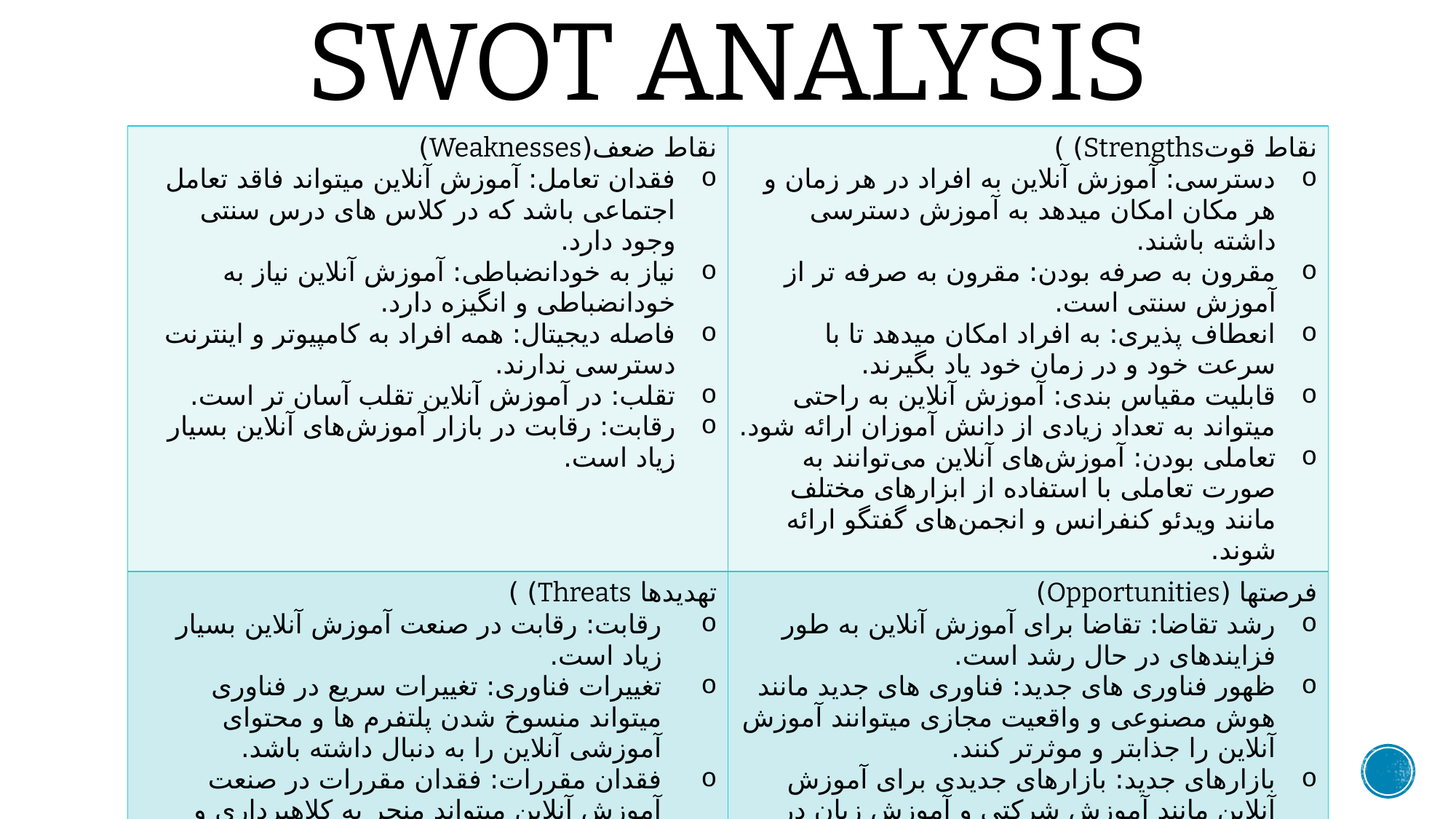

# SWOT Analysis
| نقاط ضعف(Weaknesses) فقدان تعامل: آموزش آنلاین میتواند فاقد تعامل اجتماعی باشد که در کلاس های درس سنتی وجود دارد. نیاز به خودانضباطی: آموزش آنلاین نیاز به خودانضباطی و انگیزه دارد. فاصله دیجیتال: همه افراد به کامپیوتر و اینترنت دسترسی ندارند. تقلب: در آموزش آنلاین تقلب آسان تر است. رقابت: رقابت در بازار آموزش‌های آنلاین بسیار زیاد است. | نقاط قوتStrengths) ) دسترسی: آموزش آنلاین به افراد در هر زمان و هر مکان امکان میدهد به آموزش دسترسی داشته باشند. مقرون به صرفه بودن: مقرون به صرفه تر از آموزش سنتی است. انعطاف پذیری: به افراد امکان میدهد تا با سرعت خود و در زمان خود یاد بگیرند. قابلیت مقیاس بندی: آموزش آنلاین به راحتی میتواند به تعداد زیادی از دانش آموزان ارائه شود. تعاملی بودن: آموزش‌های آنلاین می‌توانند به صورت تعاملی با استفاده از ابزارهای مختلف مانند ویدئو کنفرانس و انجمن‌های گفتگو ارائه شوند. |
| --- | --- |
| تهدیدها Threats) ) رقابت: رقابت در صنعت آموزش آنلاین بسیار زیاد است. تغییرات فناوری: تغییرات سریع در فناوری میتواند منسوخ شدن پلتفرم ها و محتوای آموزشی آنلاین را به دنبال داشته باشد. فقدان مقررات: فقدان مقررات در صنعت آموزش آنلاین میتواند منجر به کلاهبرداری و سوء استفاده شود. بحران های اقتصادی: بحران های اقتصادی میتوانند تقاضا برای آموزش آنلاین را کاهش دهند. | فرصتها (Opportunities) رشد تقاضا: تقاضا برای آموزش آنلاین به طور فزایندهای در حال رشد است. ظهور فناوری های جدید: فناوری های جدید مانند هوش مصنوعی و واقعیت مجازی میتوانند آموزش آنلاین را جذابتر و موثرتر کنند. بازارهای جدید: بازارهای جدیدی برای آموزش آنلاین مانند آموزش شرکتی و آموزش زبان در حال ظهور هستند. همکاری های جهانی: امکان همکاری با موسسات آموزشی دیگر در سراسر جهان |